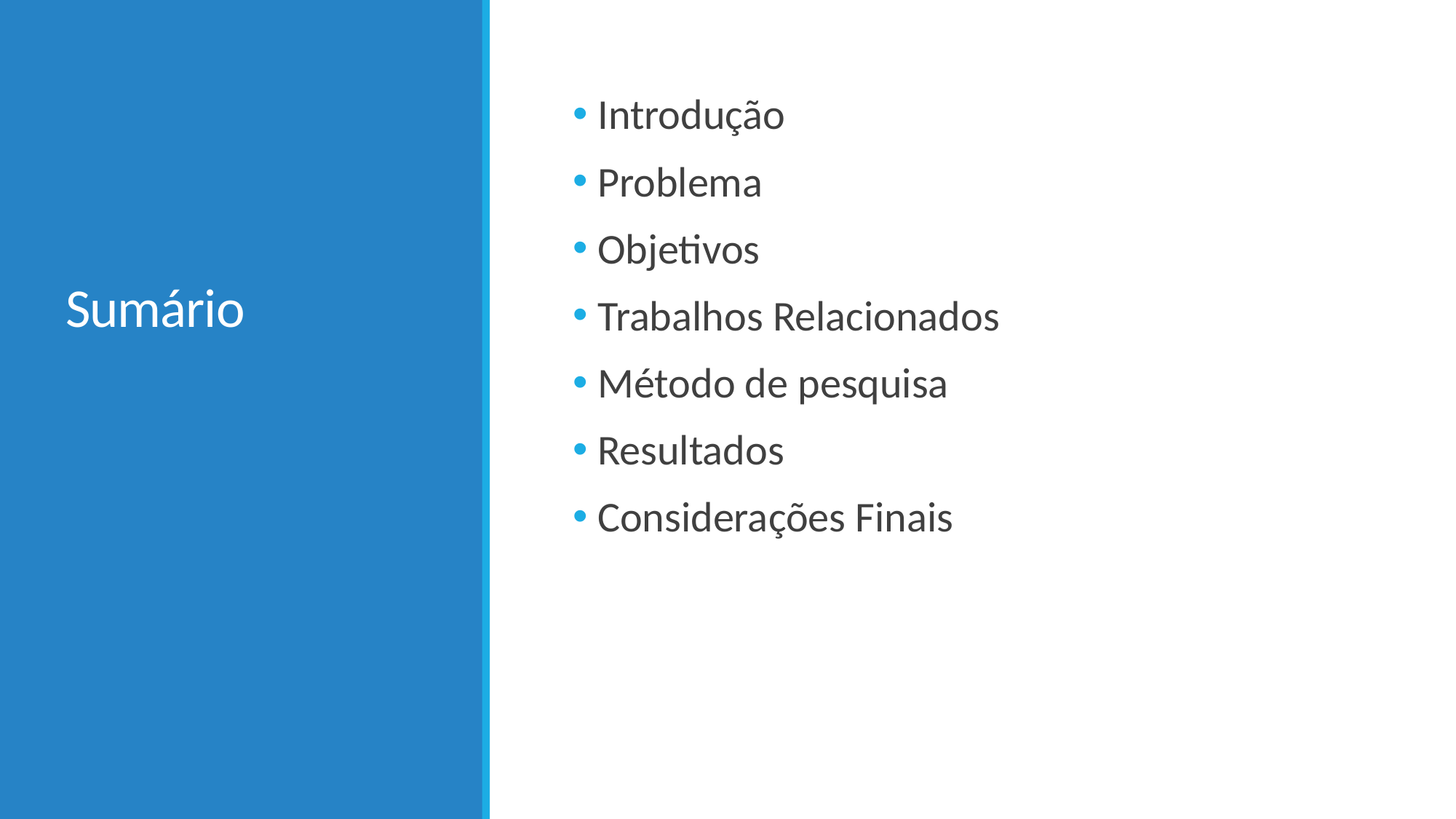

# Sumário
 Introdução
 Problema
 Objetivos
 Trabalhos Relacionados
 Método de pesquisa
 Resultados
 Considerações Finais